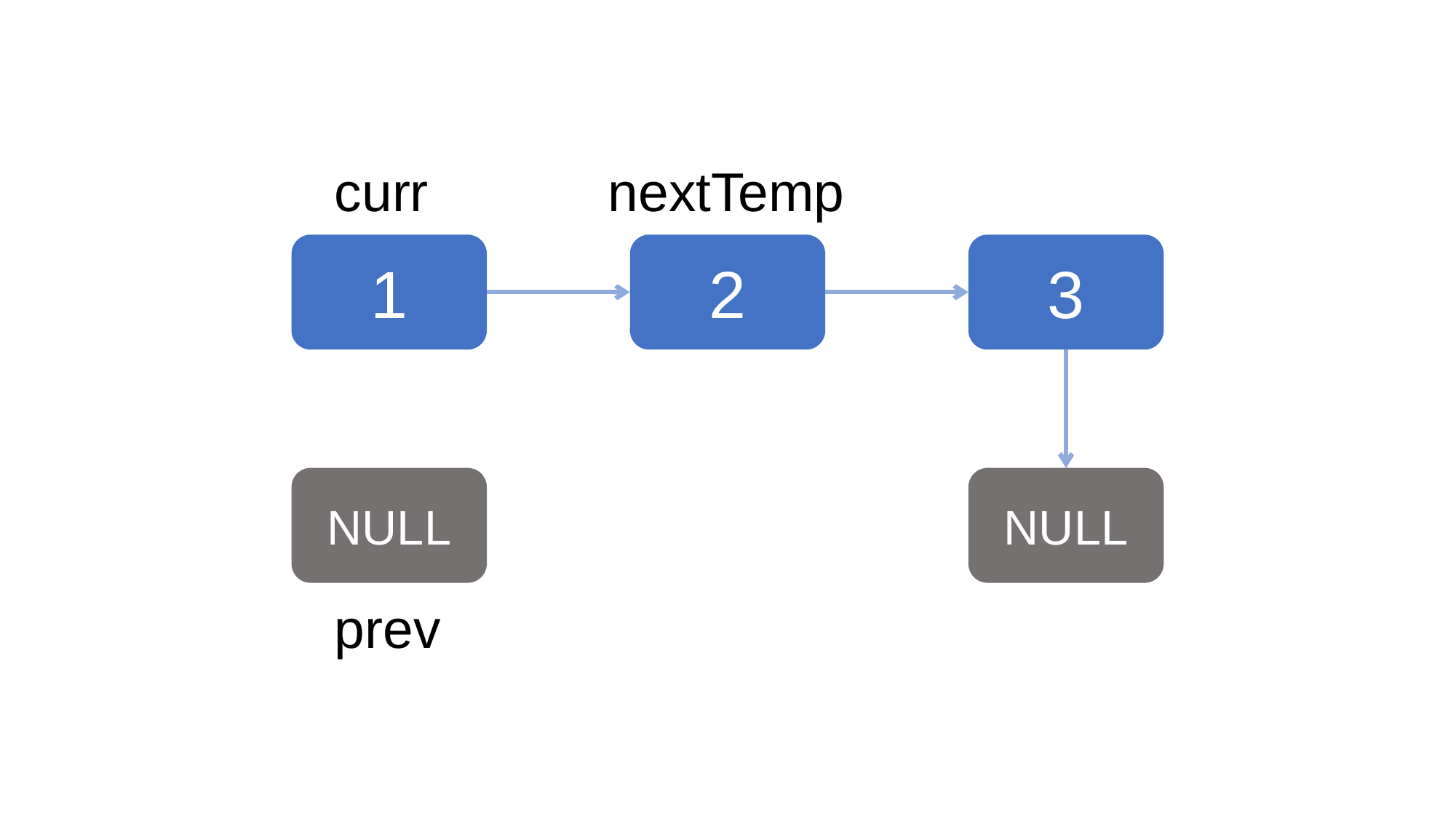

curr
nextTemp
1
3
2
NULL
NULL
prev